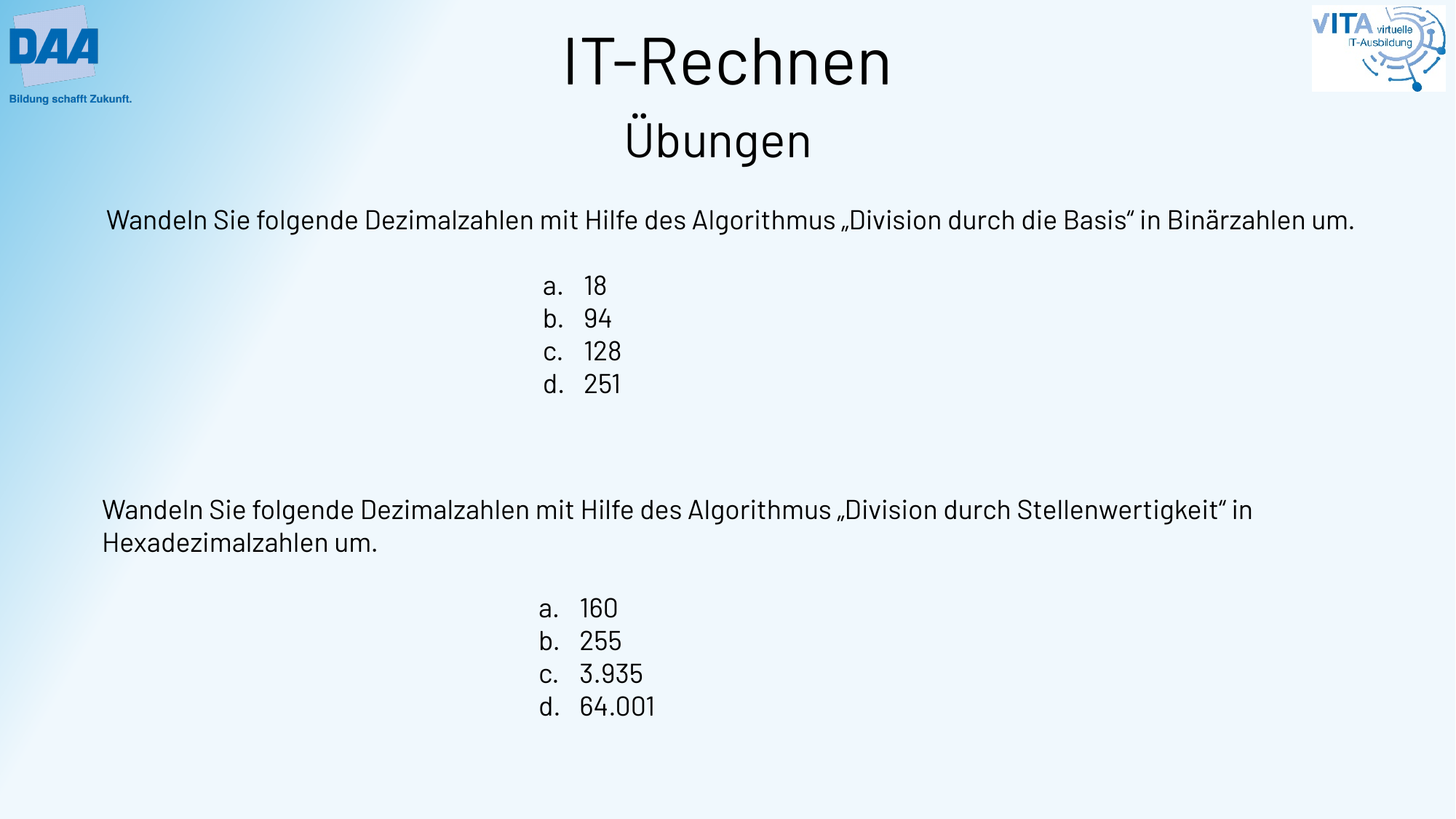

Wandeln Sie folgende Dezimalzahlen mit Hilfe des Algorithmus „Division durch die Basis“ in Binärzahlen um.

18
94
128
251
Wandeln Sie folgende Dezimalzahlen mit Hilfe des Algorithmus „Division durch Stellenwertigkeit“ in
Hexadezimalzahlen um.

160
255
3.935
64.001